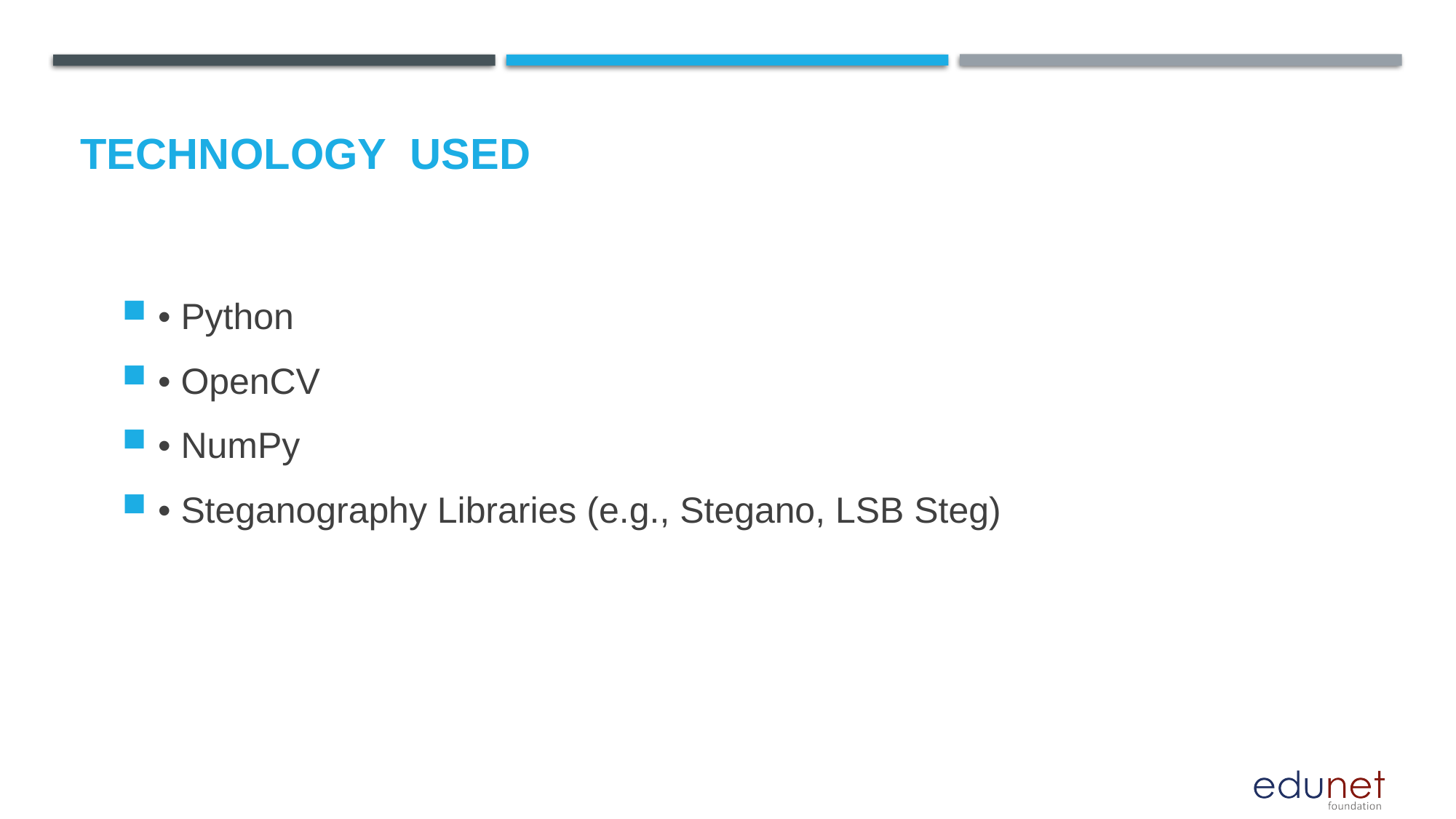

• Python
• OpenCV
• NumPy
• Steganography Libraries (e.g., Stegano, LSB Steg)
# Technology  used